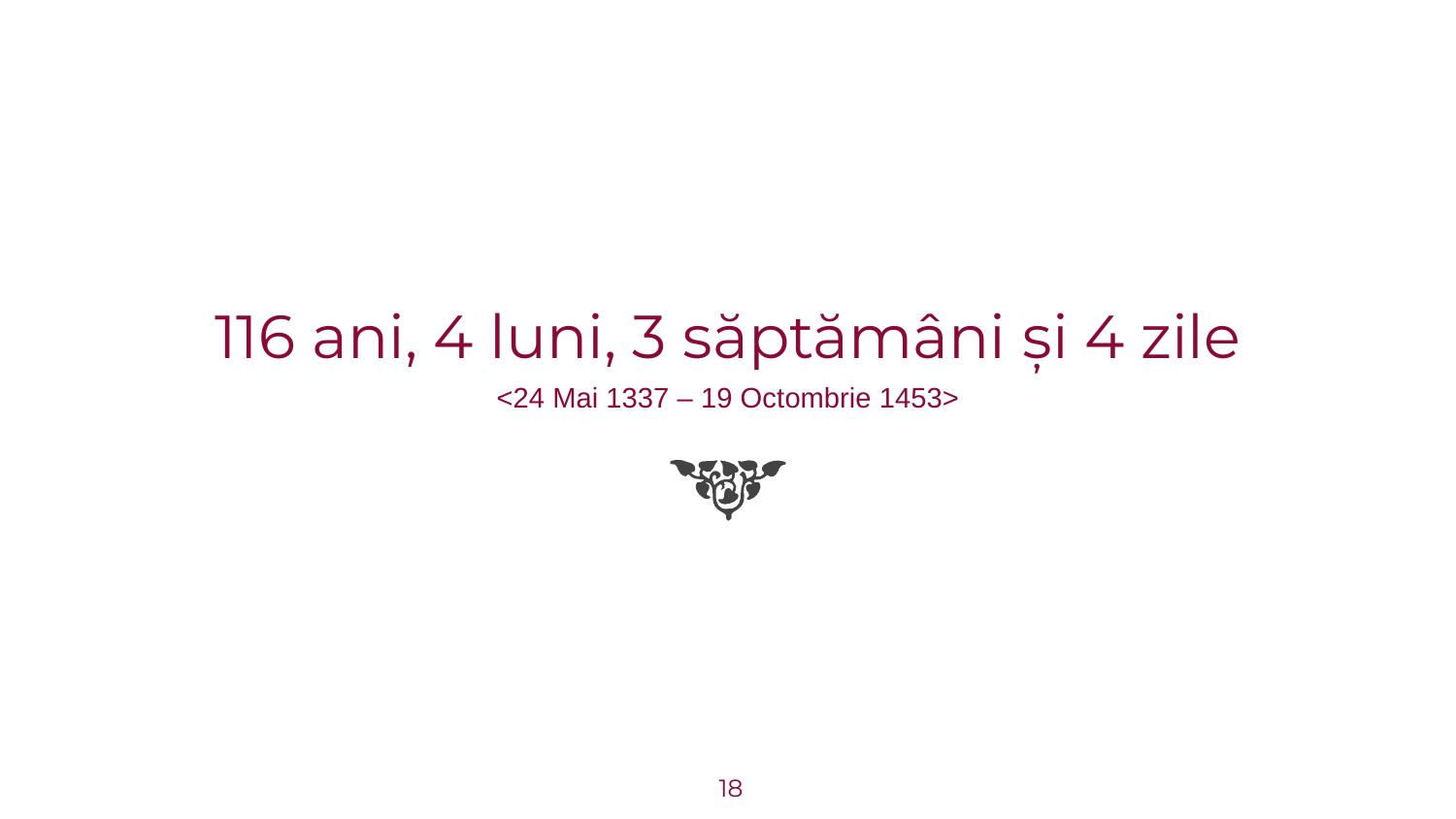

116 ani, 4 luni, 3 săptămâni și 4 zile
<24 Mai 1337 – 19 Octombrie 1453>

18